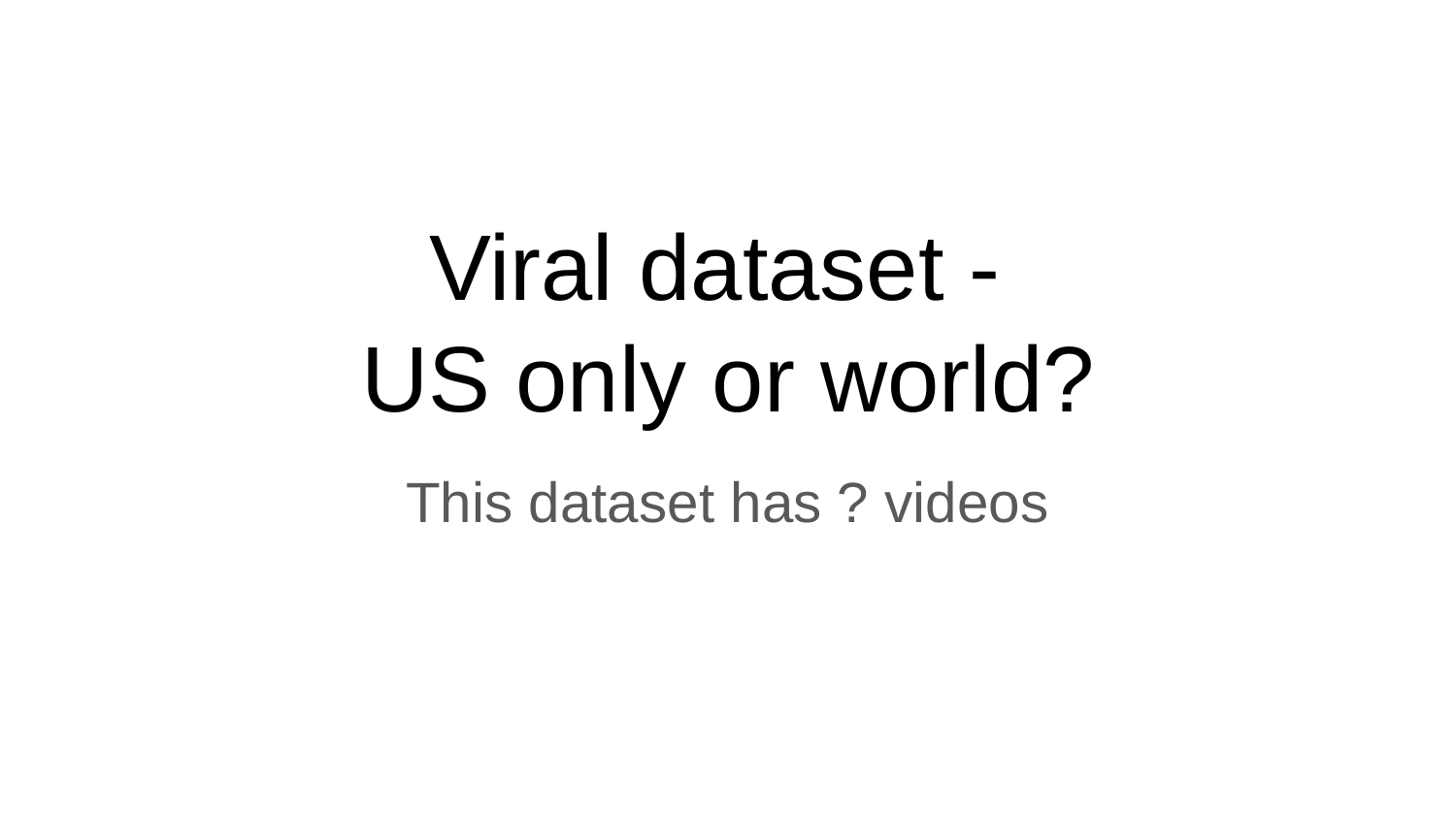

# Viral dataset -
US only or world?
This dataset has ? videos